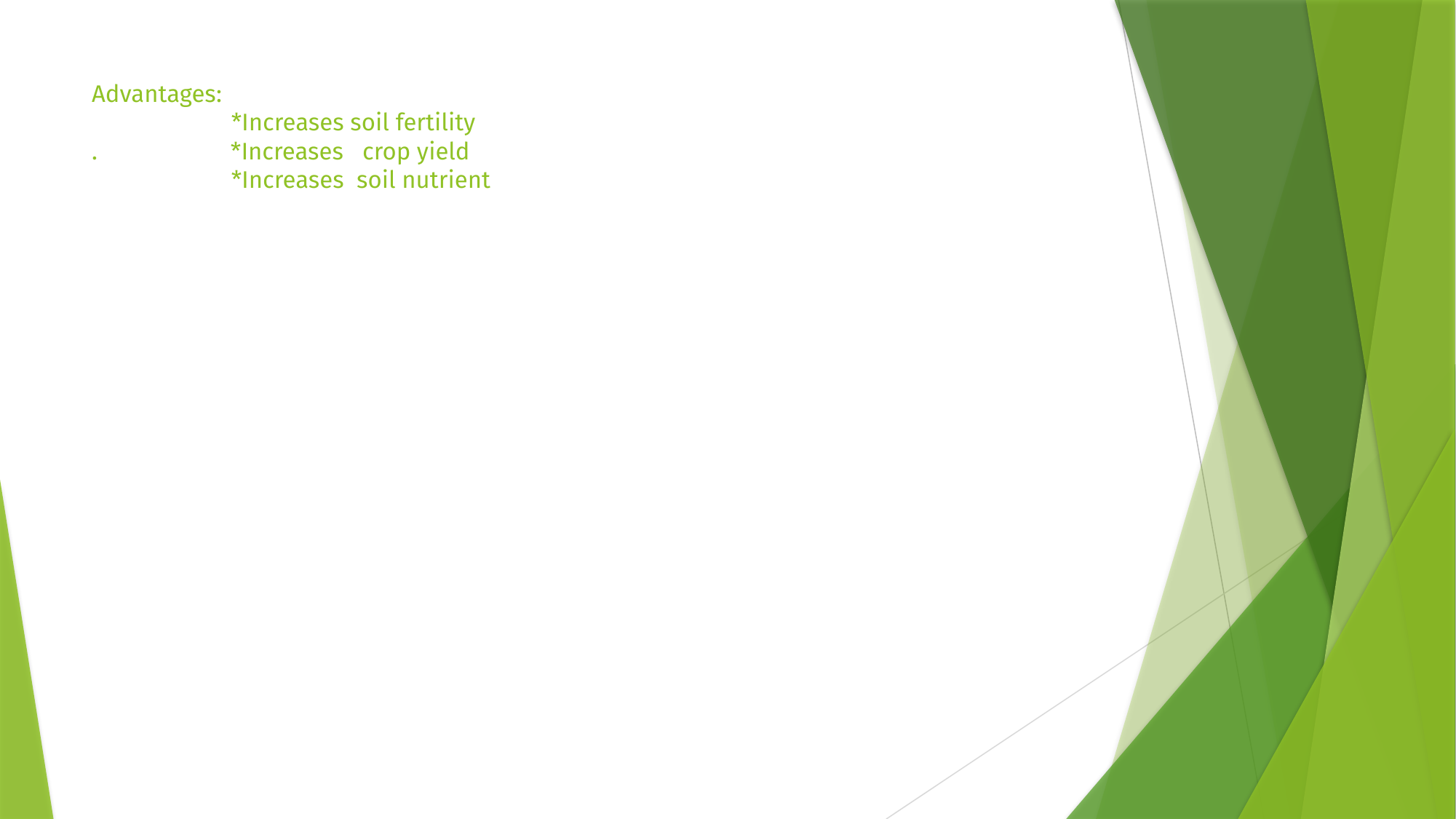

# Advantages: *Increases soil fertility .                     *Increases   crop yield *Increases  soil nutrient